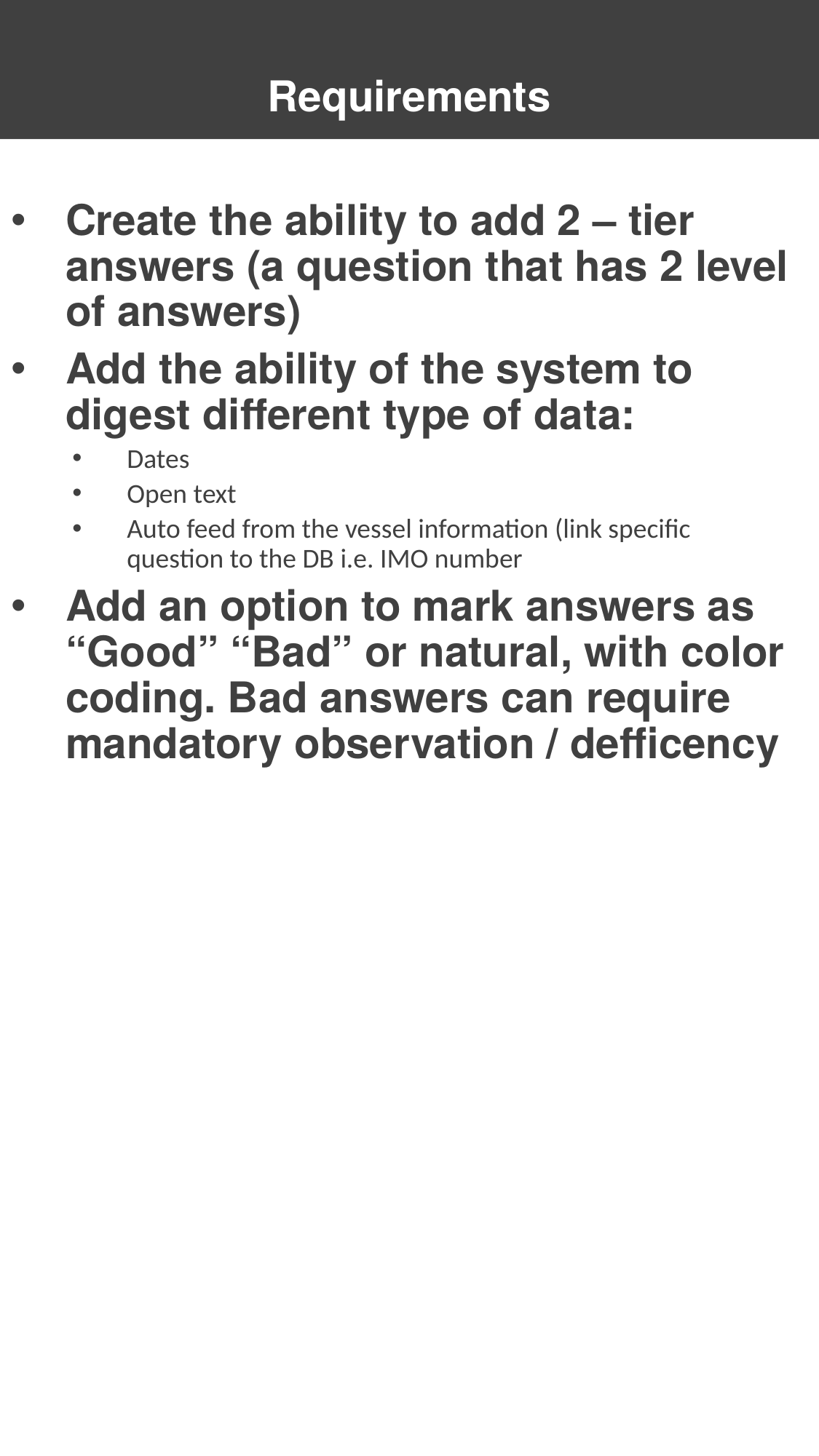

Requirements
Create the ability to add 2 – tier answers (a question that has 2 level of answers)
Add the ability of the system to digest different type of data:
Dates
Open text
Auto feed from the vessel information (link specific question to the DB i.e. IMO number
Add an option to mark answers as “Good” “Bad” or natural, with color coding. Bad answers can require mandatory observation / defficency